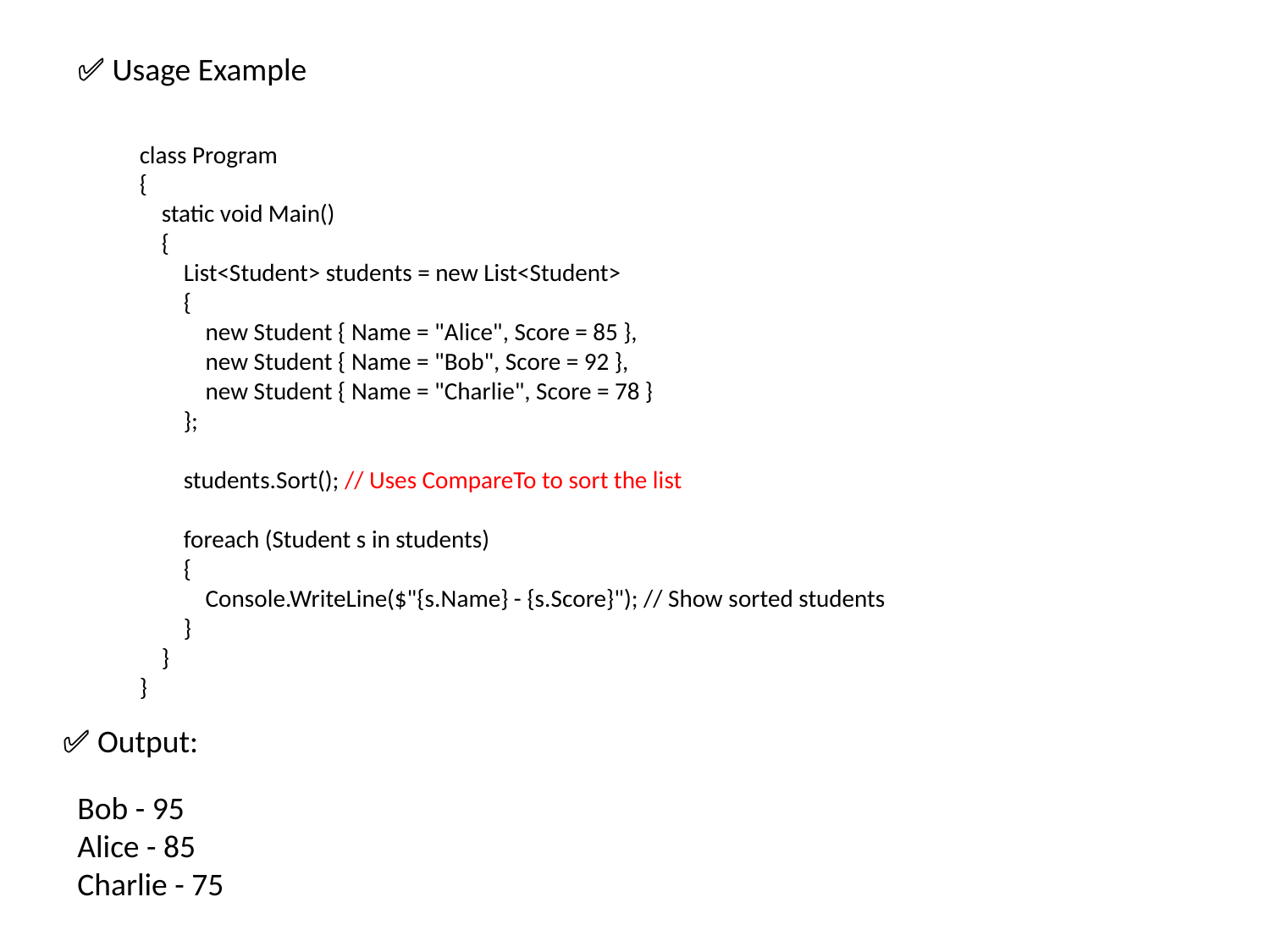

✅ Usage Example
class Program
{
    static void Main()
    {
        List<Student> students = new List<Student>
        {
            new Student { Name = "Alice", Score = 85 },
            new Student { Name = "Bob", Score = 92 },
            new Student { Name = "Charlie", Score = 78 }
        };

        students.Sort(); // Uses CompareTo to sort the list

        foreach (Student s in students)
        {
            Console.WriteLine($"{s.Name} - {s.Score}"); // Show sorted students
        }
    }
}
✅ Output:
Bob - 95
Alice - 85
Charlie - 75